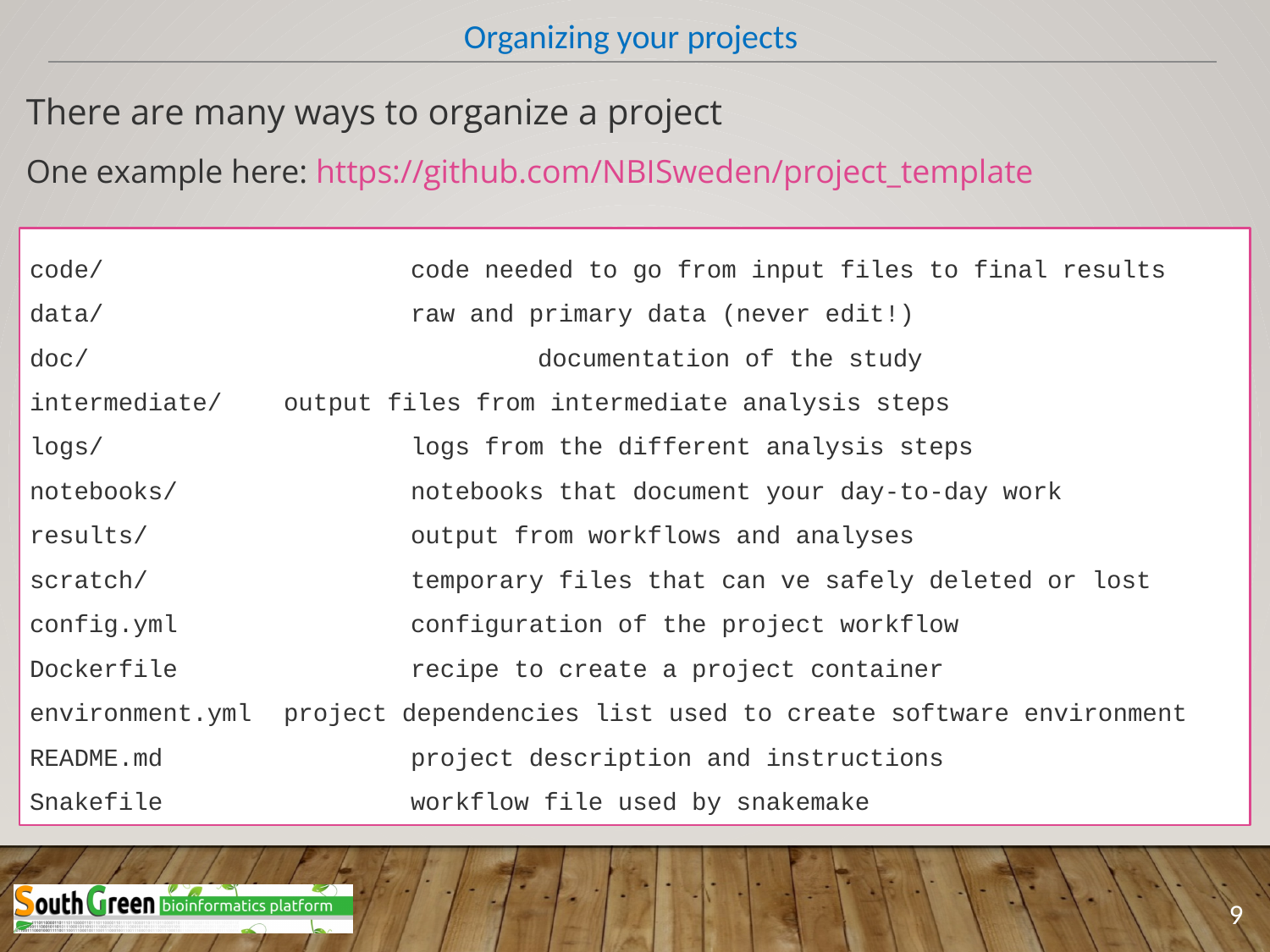

Organizing your projects

There are many ways to organize a project
One example here: https://github.com/NBISweden/project_template
code/		 	code needed to go from input files to final results
data/			raw and primary data (never edit!)
doc/				documentation of the study
intermediate/ 	output files from intermediate analysis steps
logs/			logs from the different analysis steps
notebooks/		notebooks that document your day-to-day work
results/			output from workflows and analyses
scratch/			temporary files that can ve safely deleted or lost
config.yml		configuration of the project workflow
Dockerfile		recipe to create a project container
environment.yml 	project dependencies list used to create software environment README.md 		project description and instructions
Snakefile 		workflow file used by snakemake
9